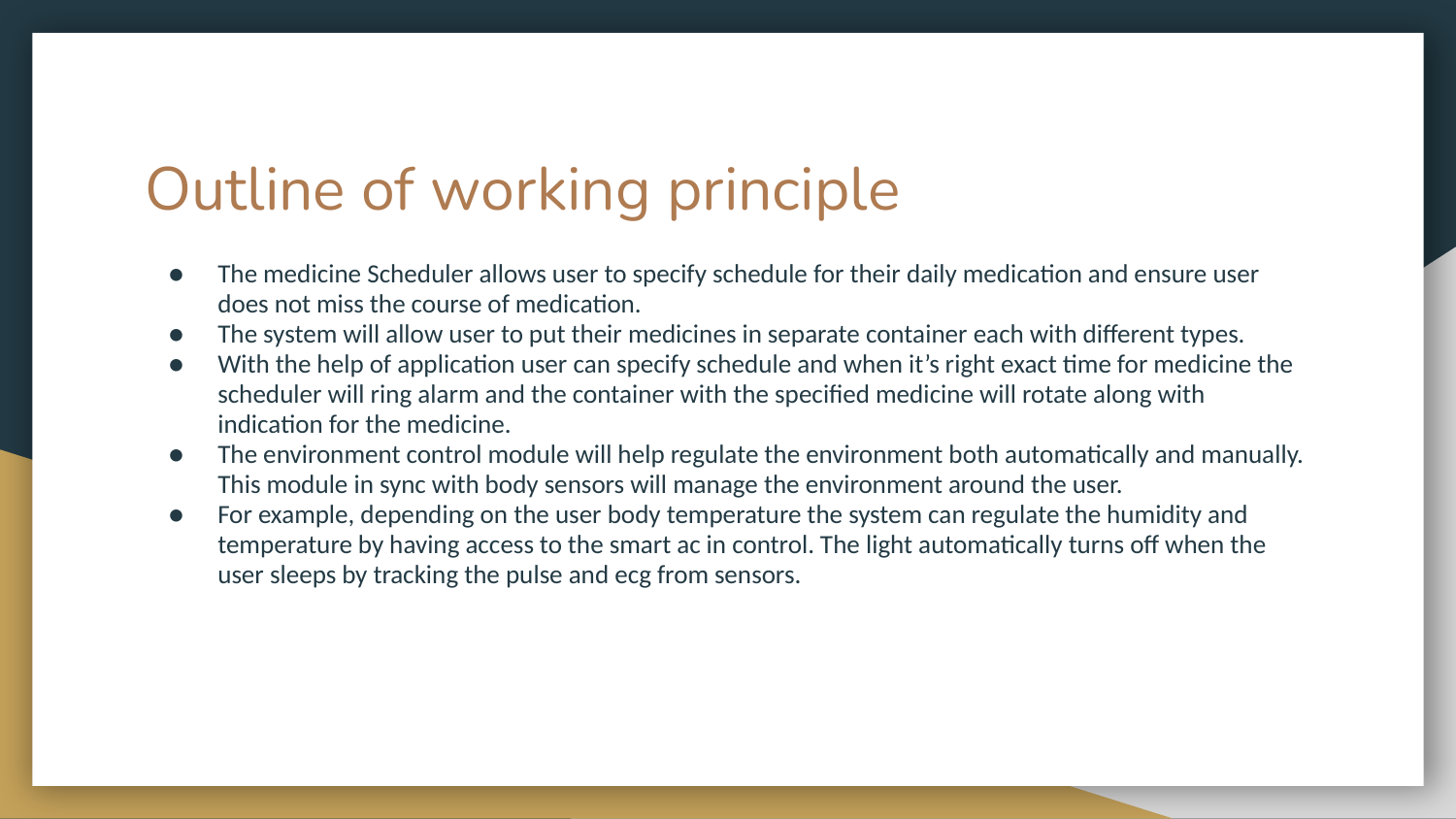

# Outline of working principle
The medicine Scheduler allows user to specify schedule for their daily medication and ensure user does not miss the course of medication.
The system will allow user to put their medicines in separate container each with different types.
With the help of application user can specify schedule and when it’s right exact time for medicine the scheduler will ring alarm and the container with the specified medicine will rotate along with indication for the medicine.
The environment control module will help regulate the environment both automatically and manually. This module in sync with body sensors will manage the environment around the user.
For example, depending on the user body temperature the system can regulate the humidity and temperature by having access to the smart ac in control. The light automatically turns off when the user sleeps by tracking the pulse and ecg from sensors.